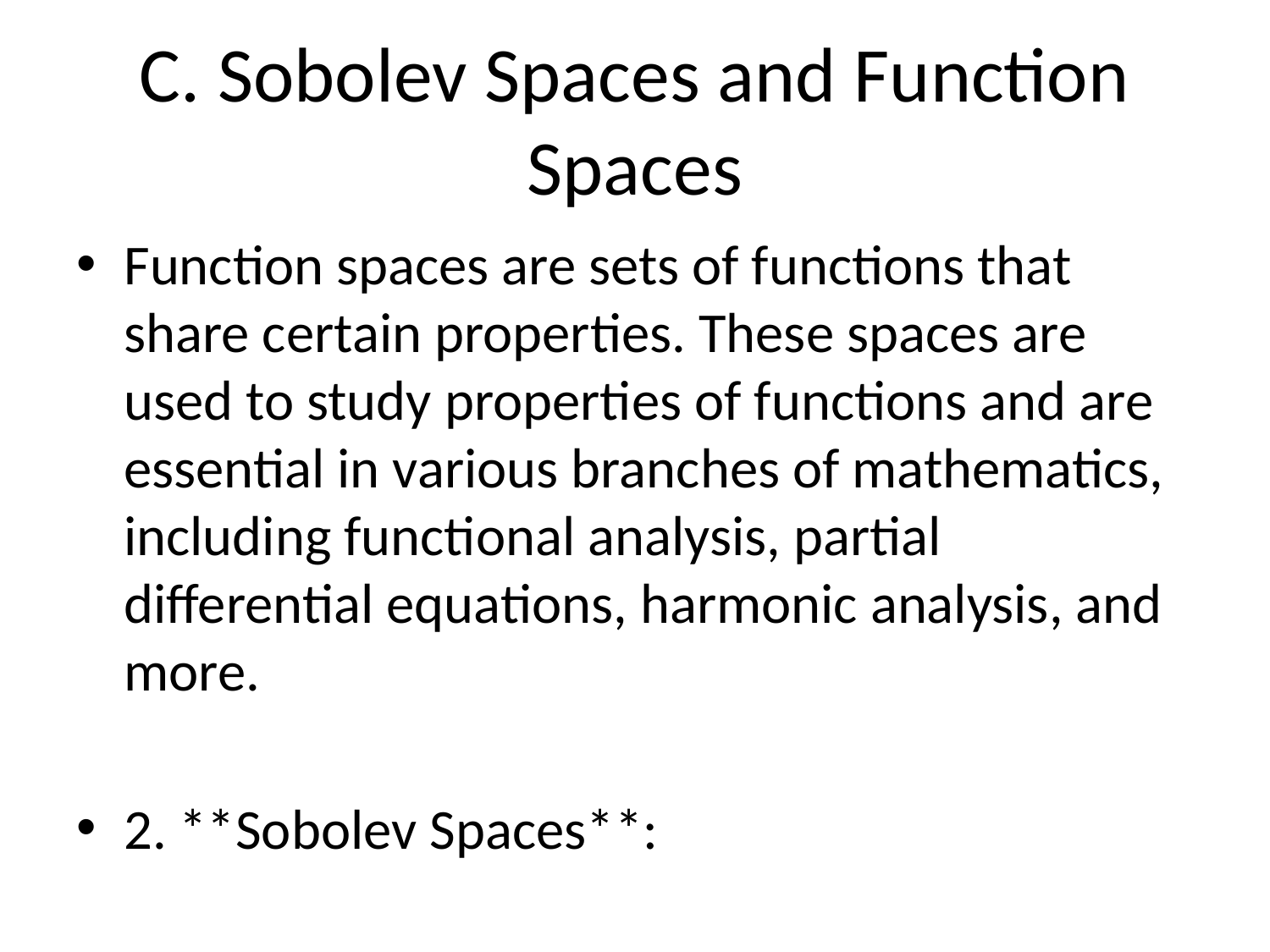

# C. Sobolev Spaces and Function Spaces
Function spaces are sets of functions that share certain properties. These spaces are used to study properties of functions and are essential in various branches of mathematics, including functional analysis, partial differential equations, harmonic analysis, and more.

2. **Sobolev Spaces**: